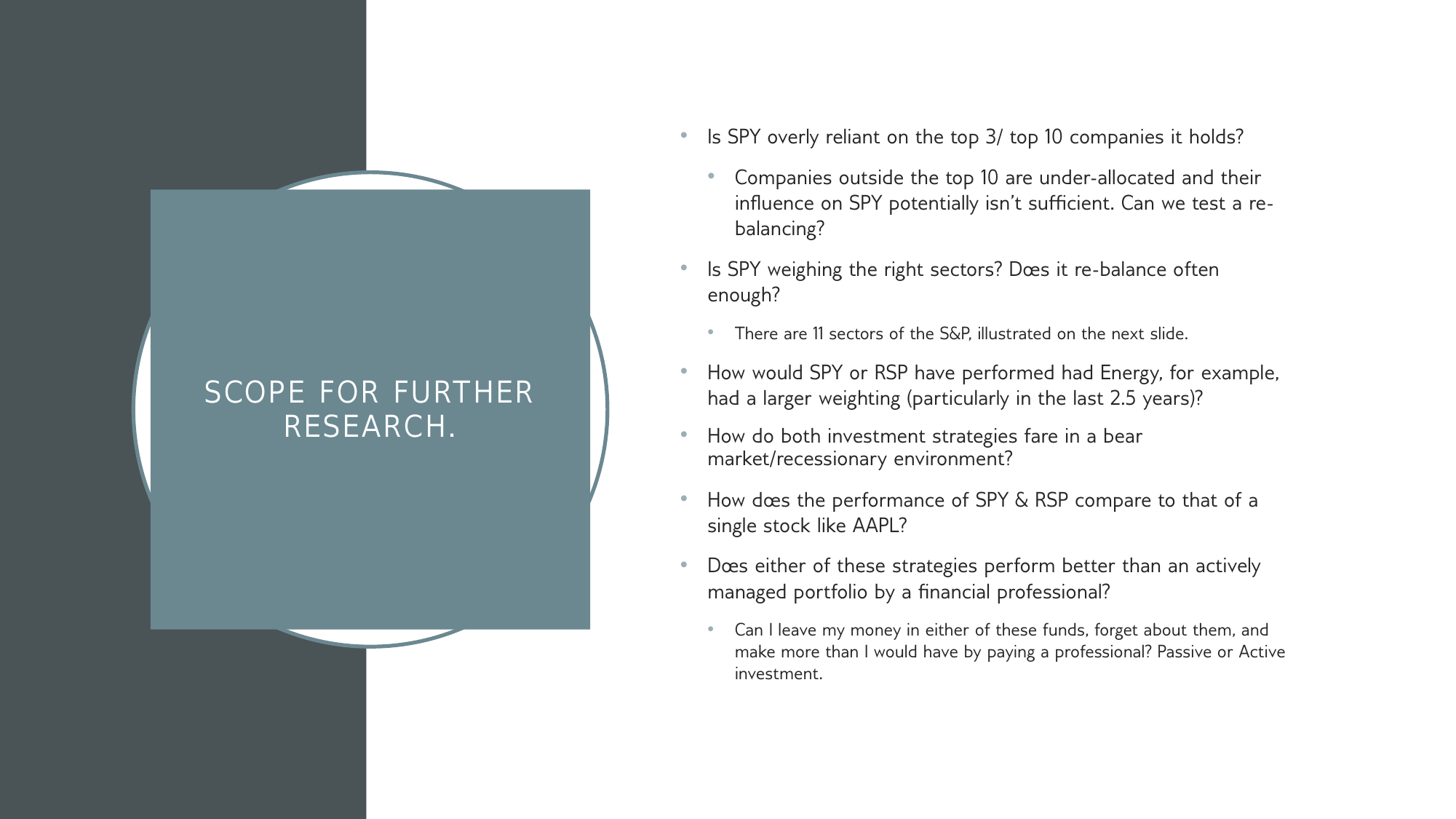

Is SPY overly reliant on the top 3/ top 10 companies it holds?
Companies outside the top 10 are under-allocated and their influence on SPY potentially isn’t sufficient. Can we test a re-balancing?
Is SPY weighing the right sectors? Does it re-balance often enough?
There are 11 sectors of the S&P, illustrated on the next slide.
How would SPY or RSP have performed had Energy, for example, had a larger weighting (particularly in the last 2.5 years)?
How do both investment strategies fare in a bear market/recessionary environment?
How does the performance of SPY & RSP compare to that of a single stock like AAPL?
Does either of these strategies perform better than an actively managed portfolio by a financial professional?
Can I leave my money in either of these funds, forget about them, and make more than I would have by paying a professional? Passive or Active investment.

# Scope for further Research.